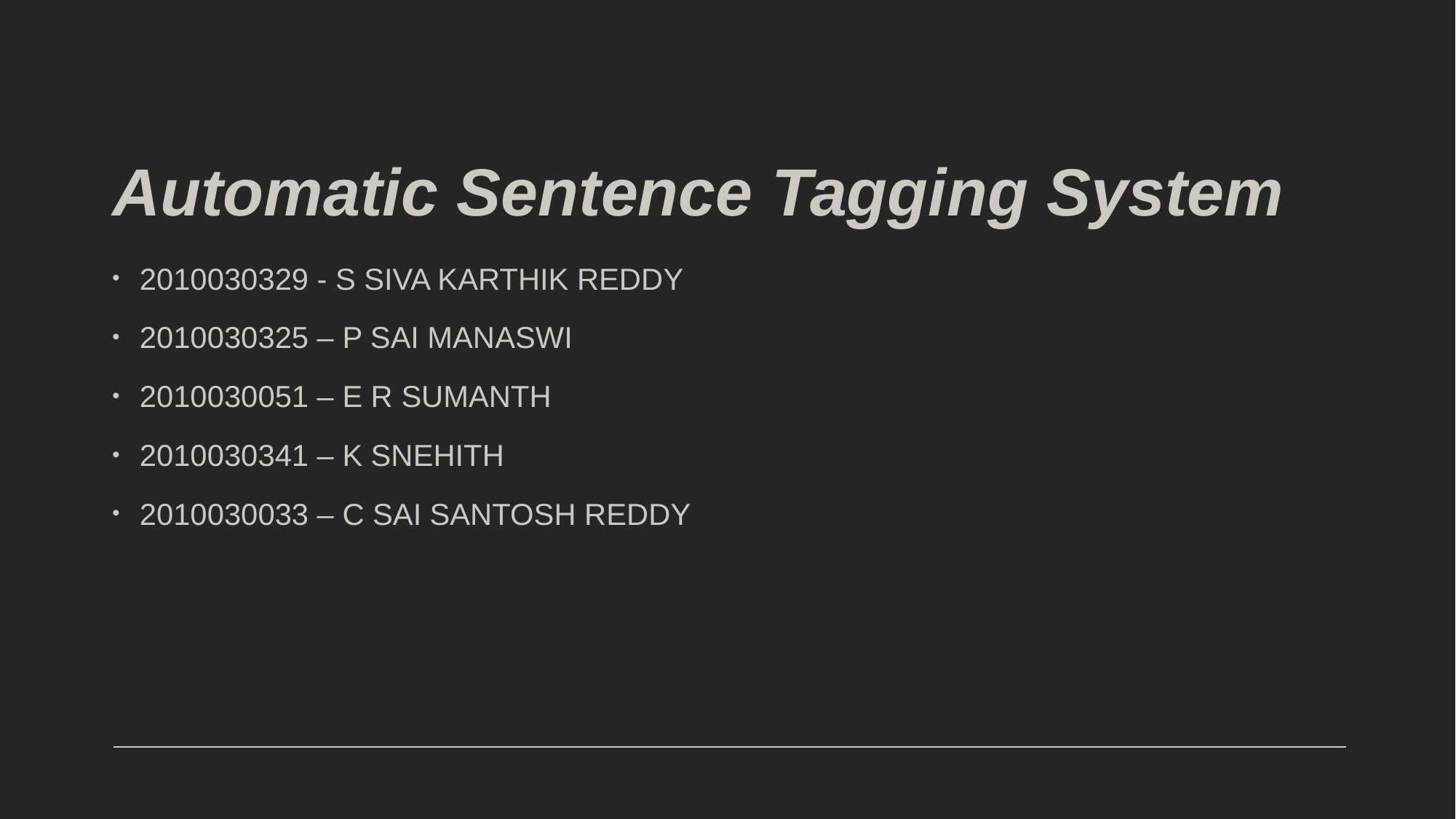

# Automatic Sentence Tagging System
2010030329 - S SIVA KARTHIK REDDY
2010030325 – P SAI MANASWI
2010030051 – E R SUMANTH
2010030341 – K SNEHITH
2010030033 – C SAI SANTOSH REDDY